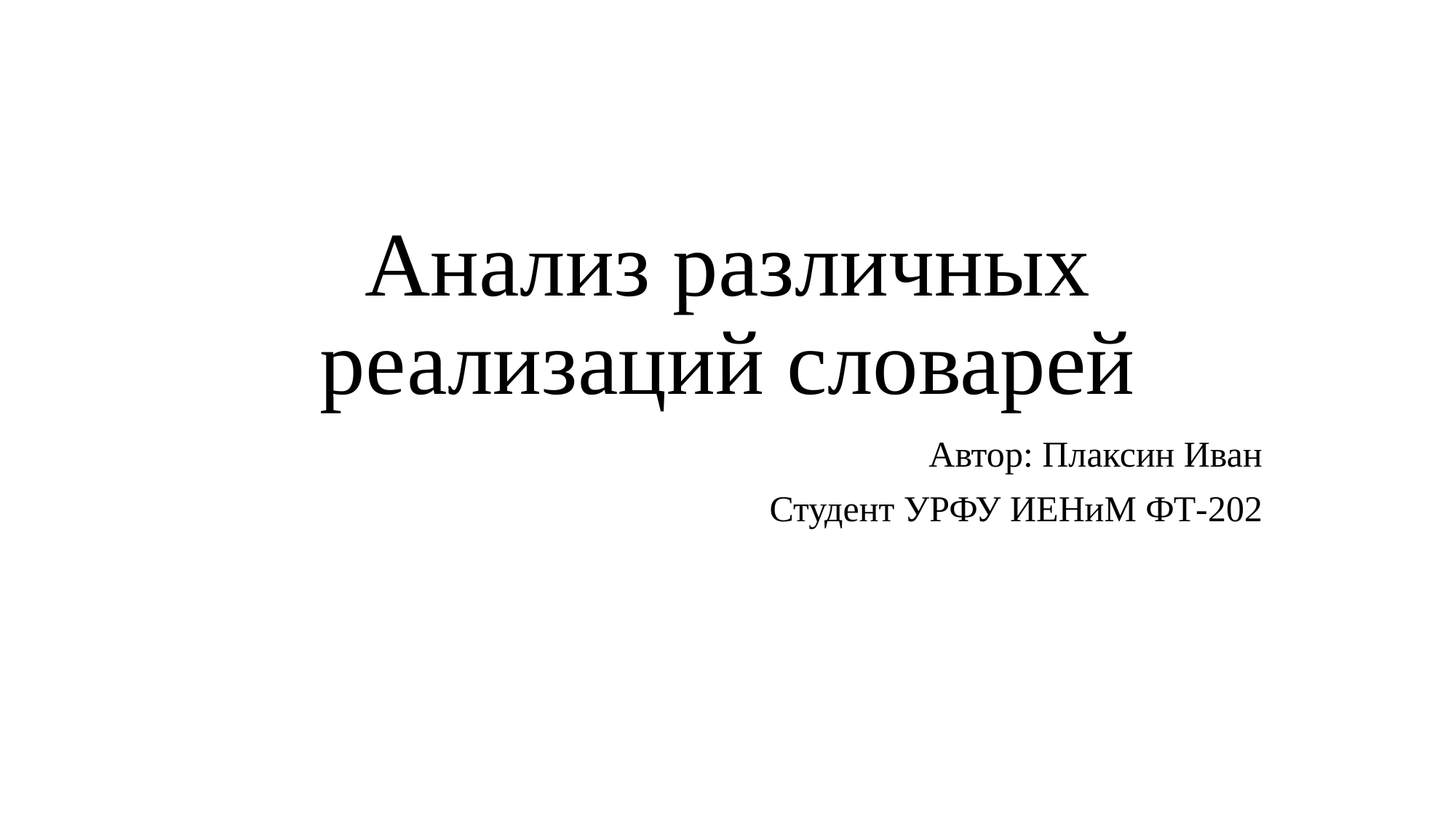

# Анализ различных реализаций словарей
Автор: Плаксин Иван
Студент УРФУ ИЕНиМ ФТ-202